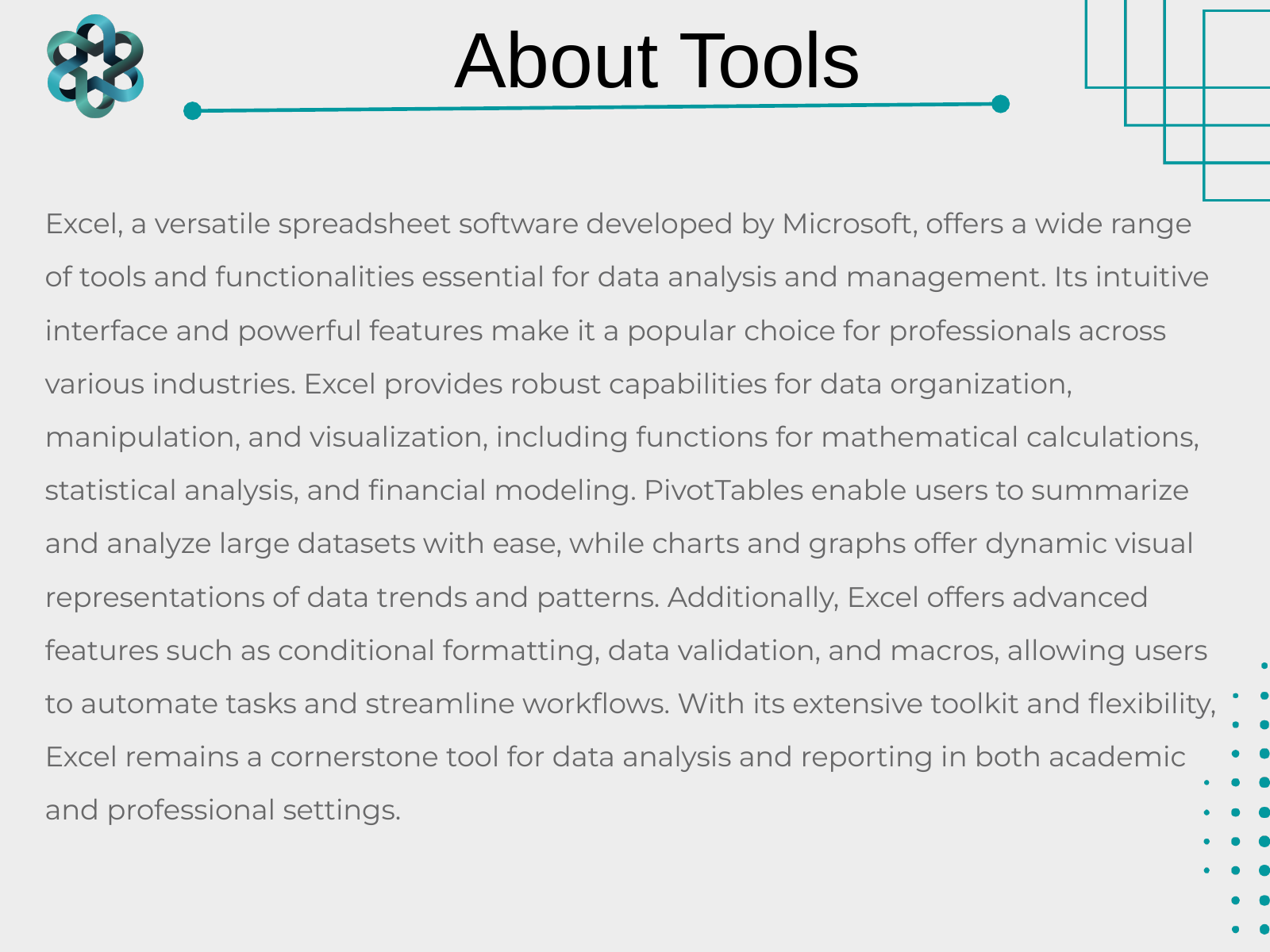

About Tools

Excel, a versatile spreadsheet software developed by Microsoft, offers a wide range of tools and functionalities essential for data analysis and management. Its intuitive interface and powerful features make it a popular choice for professionals across various industries. Excel provides robust capabilities for data organization, manipulation, and visualization, including functions for mathematical calculations, statistical analysis, and financial modeling. PivotTables enable users to summarize and analyze large datasets with ease, while charts and graphs offer dynamic visual representations of data trends and patterns. Additionally, Excel offers advanced features such as conditional formatting, data validation, and macros, allowing users to automate tasks and streamline workflows. With its extensive toolkit and flexibility, Excel remains a cornerstone tool for data analysis and reporting in both academic and professional settings.